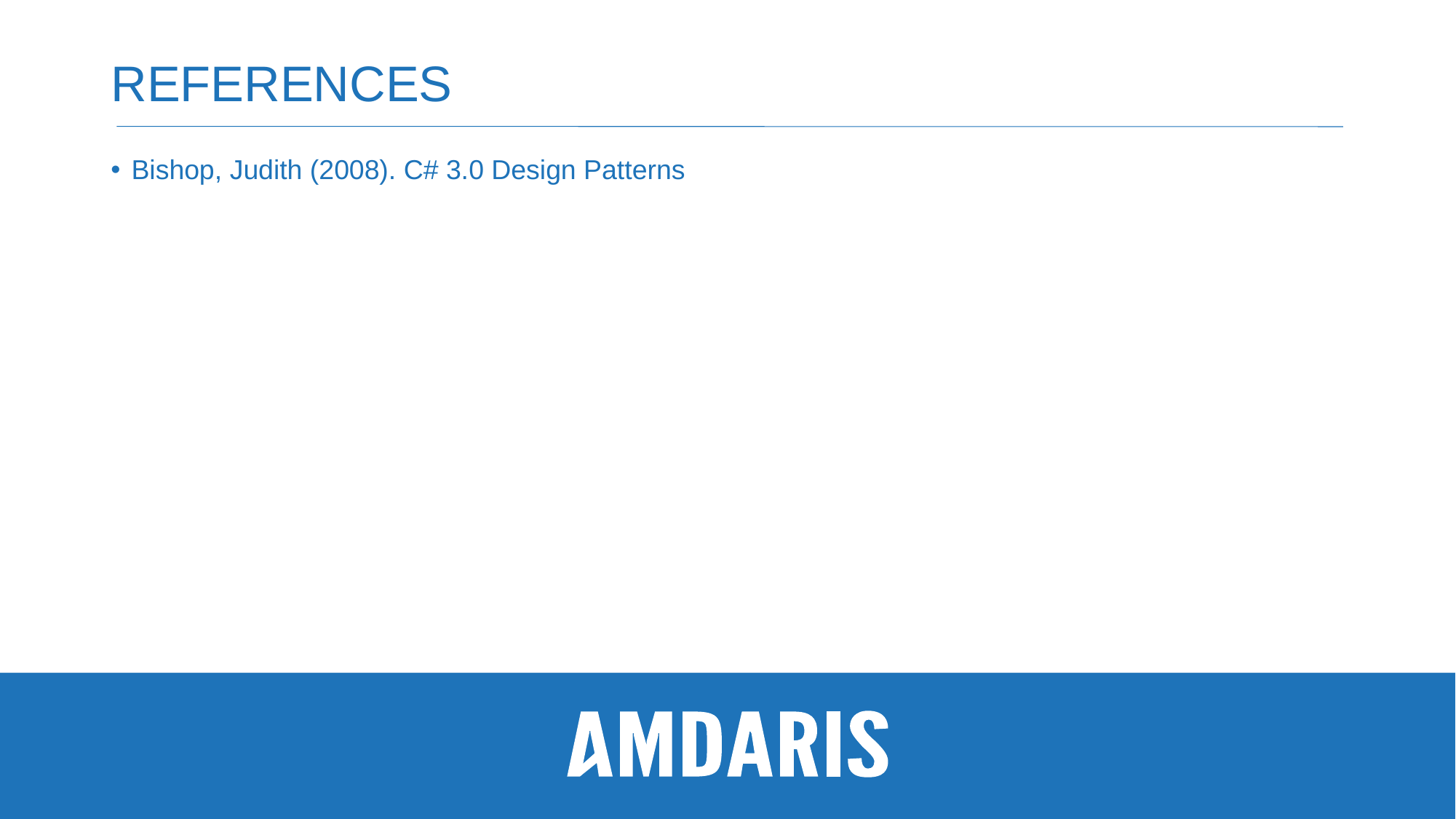

# references
Bishop, Judith (2008). C# 3.0 Design Patterns